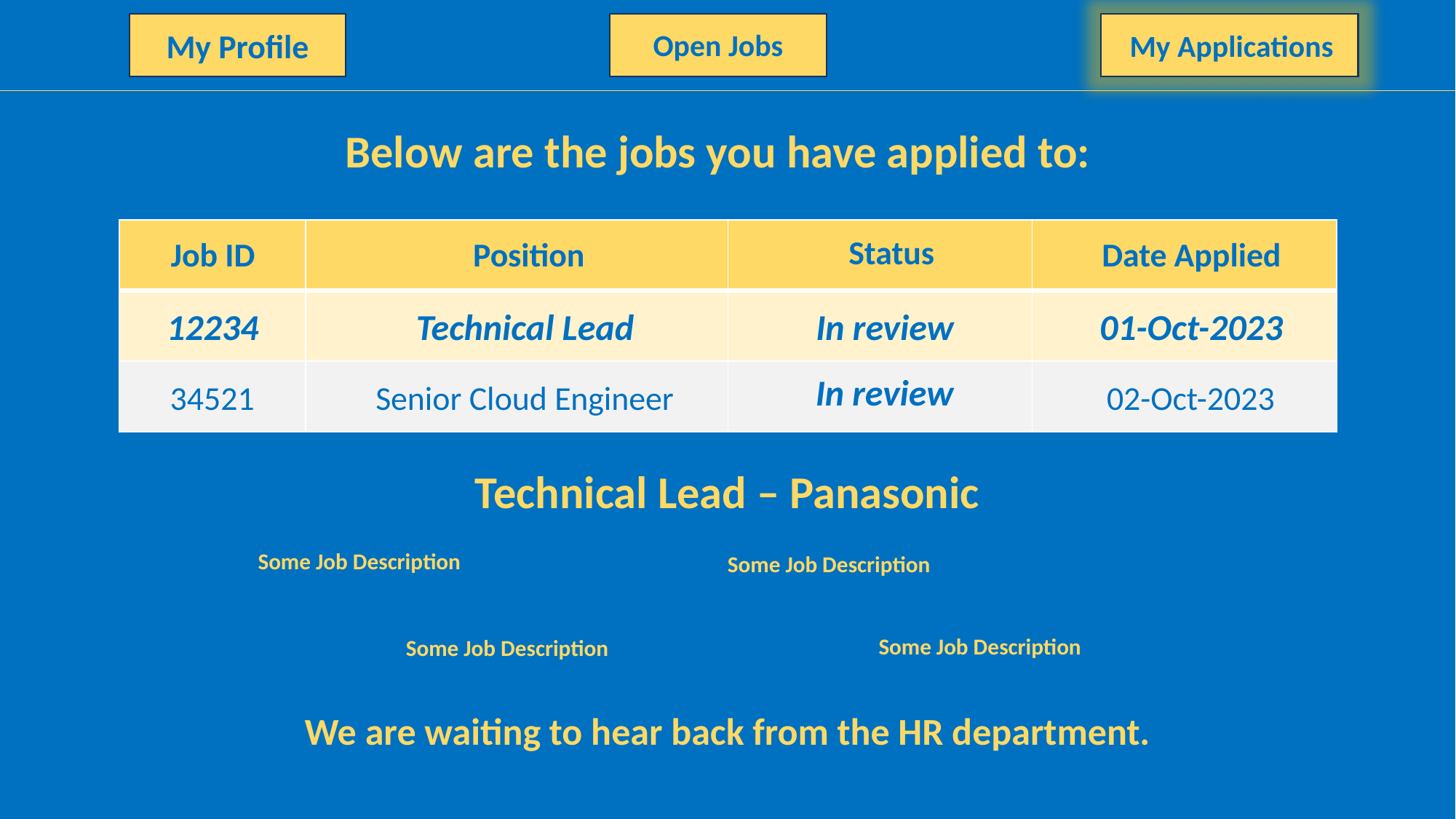

My Profile
Open Jobs
My Applications
Below are the jobs you have applied to:
|  |  |  |  |
| --- | --- | --- | --- |
|  |  |  |  |
|  |  |  |  |
Status
Date Applied
Job ID
Position
Technical Lead
In review
01-Oct-2023
12234
In review
Senior Cloud Engineer
02-Oct-2023
34521
Technical Lead – Panasonic
Some Job Description
Some Job Description
Some Job Description
Some Job Description
We are waiting to hear back from the HR department.